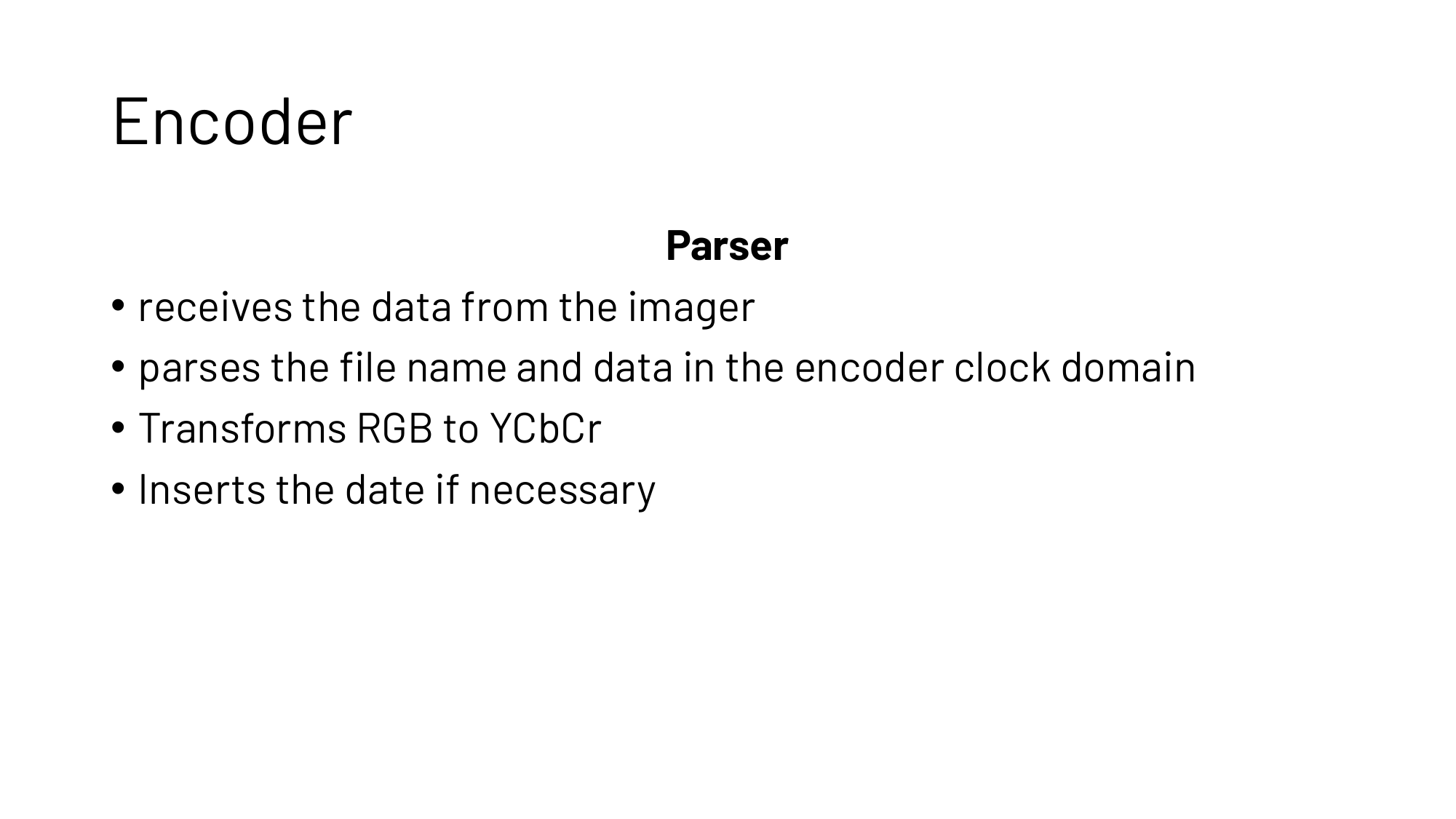

# Encoder
Parser
receives the data from the imager
parses the file name and data in the encoder clock domain
Transforms RGB to YCbCr
Inserts the date if necessary